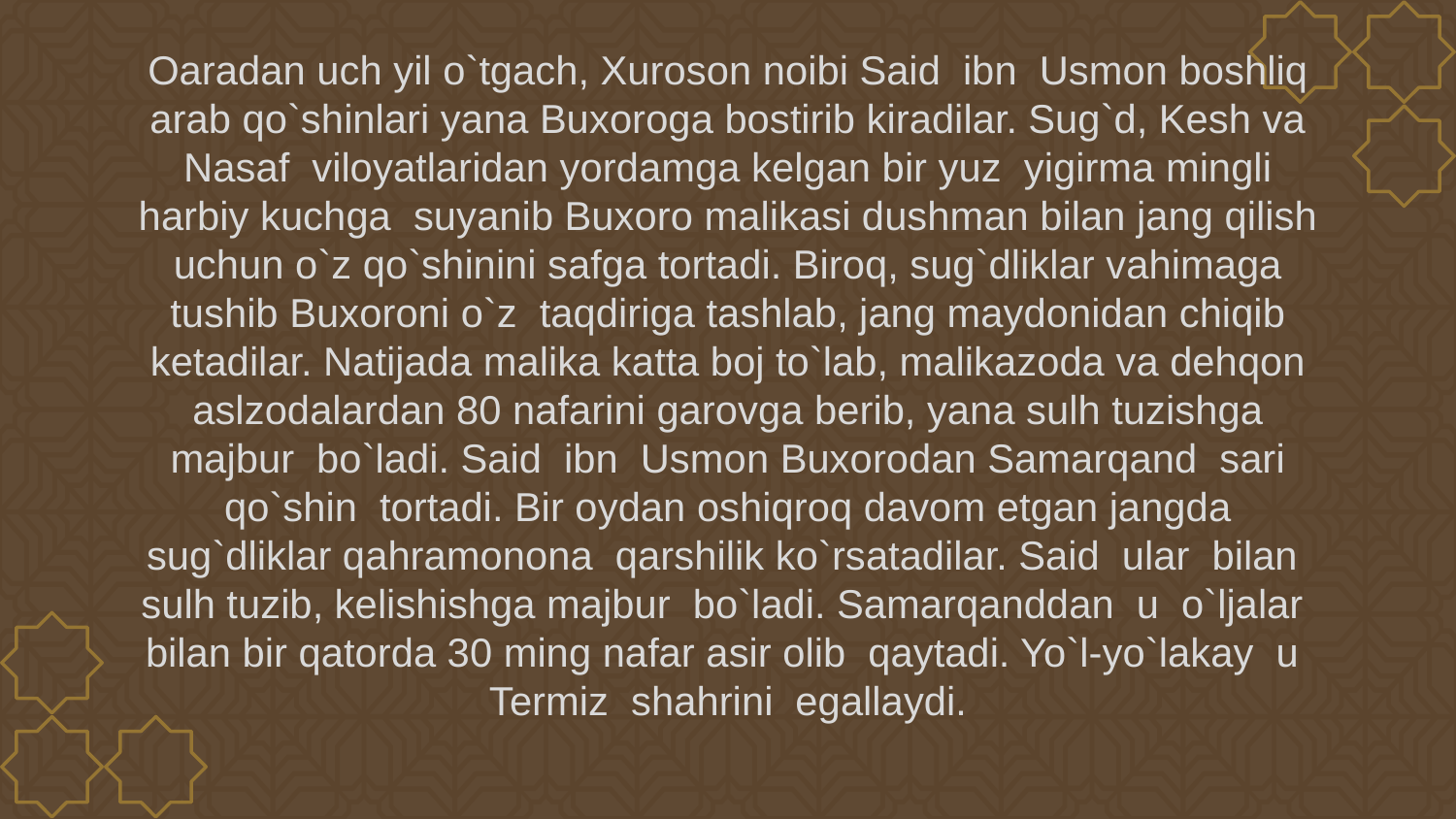

# Oaradan uch yil o`tgach, Xuroson noibi Said  ibn  Usmon boshliq arab qo`shinlari yana Buxoroga bostirib kiradilar. Sug`d, Kesh va Nasaf  viloyatlaridan yordamga kelgan bir yuz  yigirma mingli harbiy kuchga  suyanib Buxoro malikasi dushman bilan jang qilish uchun o`z qo`shinini safga tortadi. Biroq, sug`dliklar vahimaga tushib Buxoroni o`z  taqdiriga tashlab, jang maydonidan chiqib ketadilar. Natijada malika katta boj to`lab, malikazoda va dehqon aslzodalardan 80 nafarini garovga berib, yana sulh tuzishga majbur  bo`ladi. Said  ibn  Usmon Buxorodan Samarqand  sari qo`shin  tortadi. Bir oydan oshiqroq davom etgan jangda sug`dliklar qahramonona  qarshilik ko`rsatadilar. Said  ular  bilan  sulh tuzib, kelishishga majbur  bo`ladi. Samarqanddan  u  o`ljalar  bilan bir qatorda 30 ming nafar asir olib  qaytadi. Yo`l-yo`lakay  u  Termiz  shahrini  egallaydi.